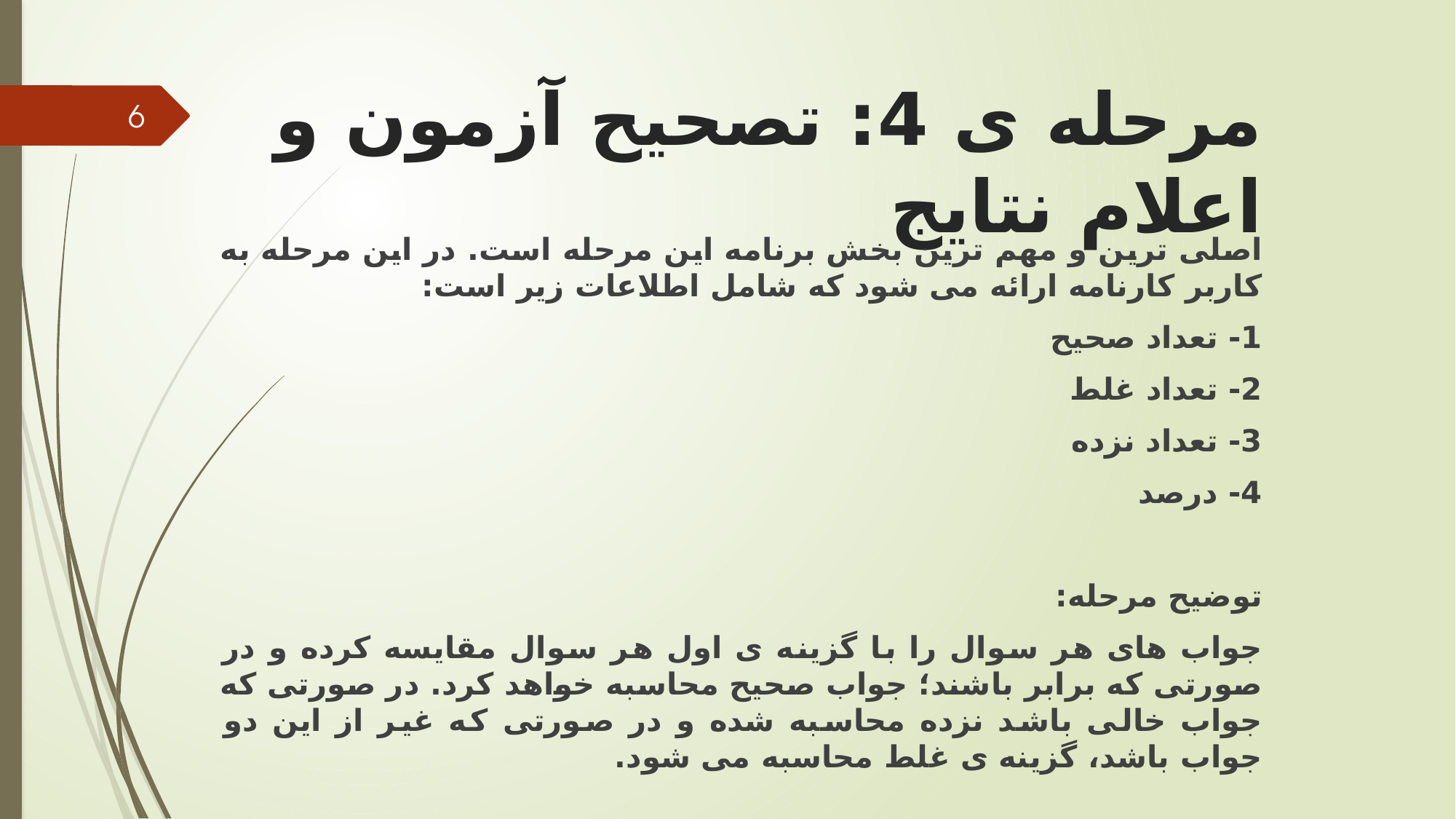

# مرحله ی 4: تصحیح آزمون و اعلام نتایج
6
اصلی ترین و مهم ترین بخش برنامه این مرحله است. در این مرحله به کاربر کارنامه ارائه می شود که شامل اطلاعات زیر است:
1- تعداد صحیح
2- تعداد غلط
3- تعداد نزده
4- درصد

توضیح مرحله:
جواب های هر سوال را با گزینه ی اول هر سوال مقایسه کرده و در صورتی که برابر باشند؛ جواب صحیح محاسبه خواهد کرد. در صورتی که جواب خالی باشد نزده محاسبه شده و در صورتی که غیر از این دو جواب باشد، گزینه ی غلط محاسبه می شود.